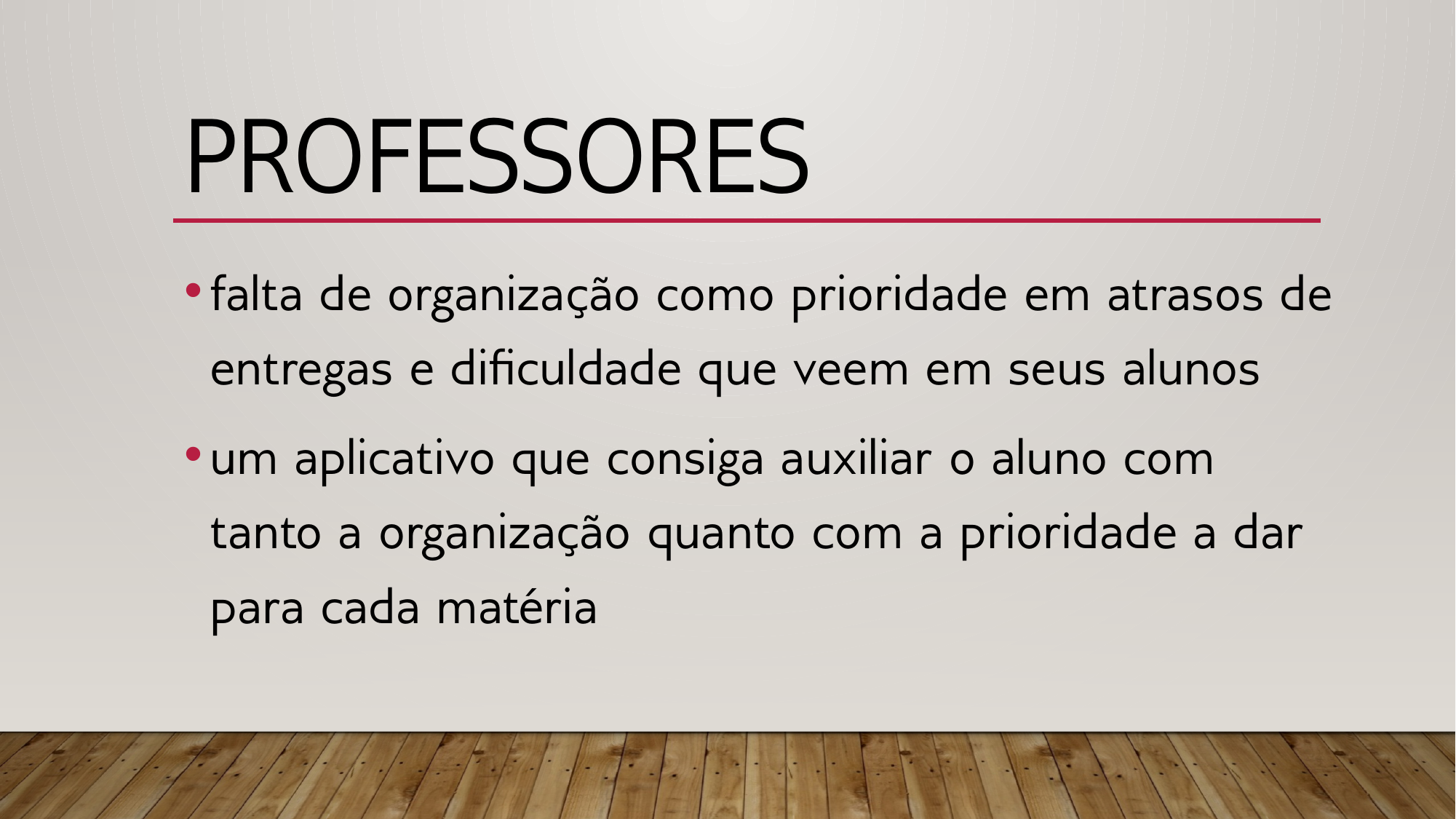

# Professores
falta de organização como prioridade em atrasos de entregas e dificuldade que veem em seus alunos
um aplicativo que consiga auxiliar o aluno com tanto a organização quanto com a prioridade a dar para cada matéria